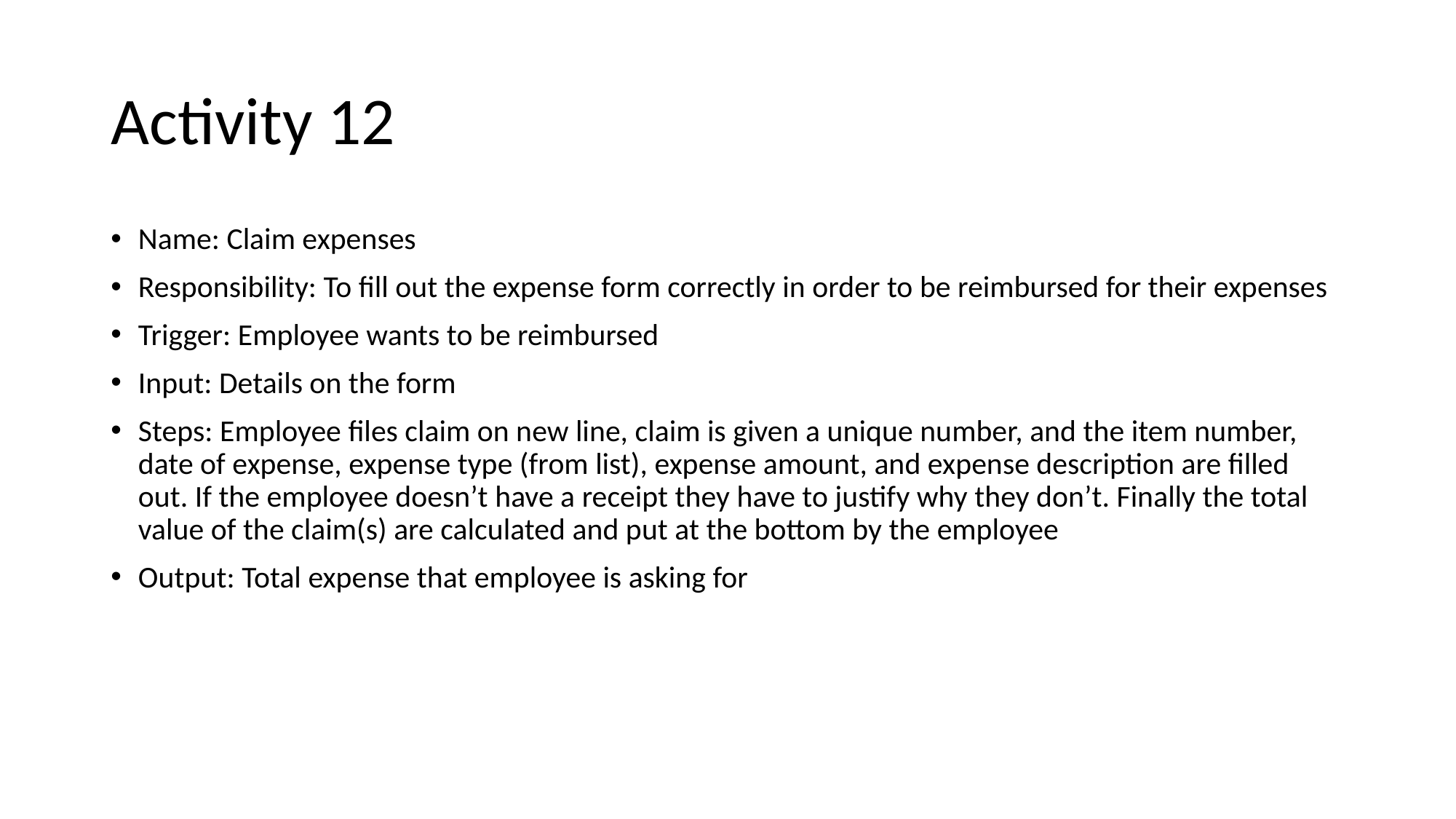

# Activity 12
Name: Claim expenses
Responsibility: To fill out the expense form correctly in order to be reimbursed for their expenses
Trigger: Employee wants to be reimbursed
Input: Details on the form
Steps: Employee files claim on new line, claim is given a unique number, and the item number, date of expense, expense type (from list), expense amount, and expense description are filled out. If the employee doesn’t have a receipt they have to justify why they don’t. Finally the total value of the claim(s) are calculated and put at the bottom by the employee
Output: Total expense that employee is asking for